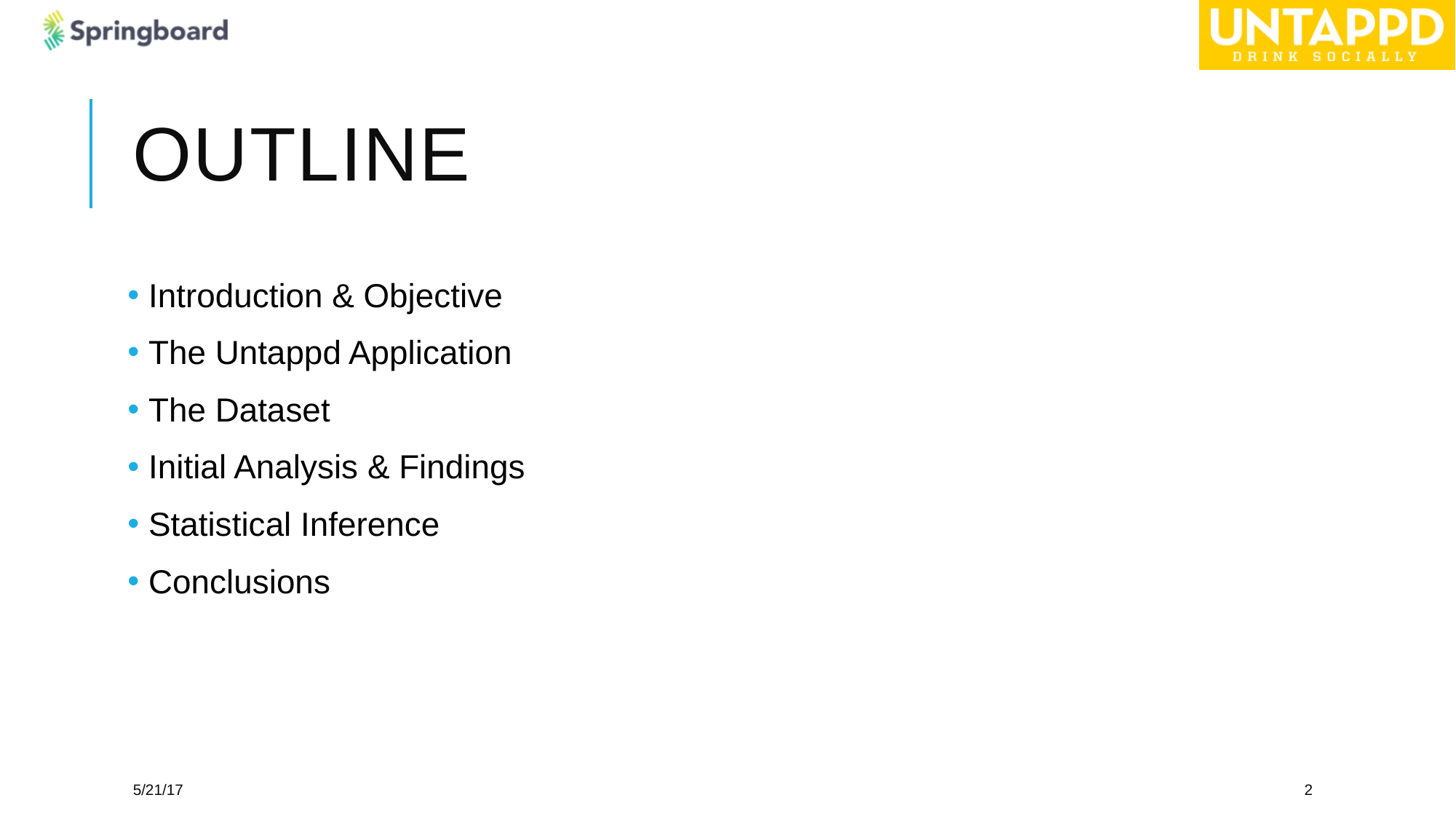

# Outline
 Introduction & Objective
 The Untappd Application
 The Dataset
 Initial Analysis & Findings
 Statistical Inference
 Conclusions

5/21/17
2